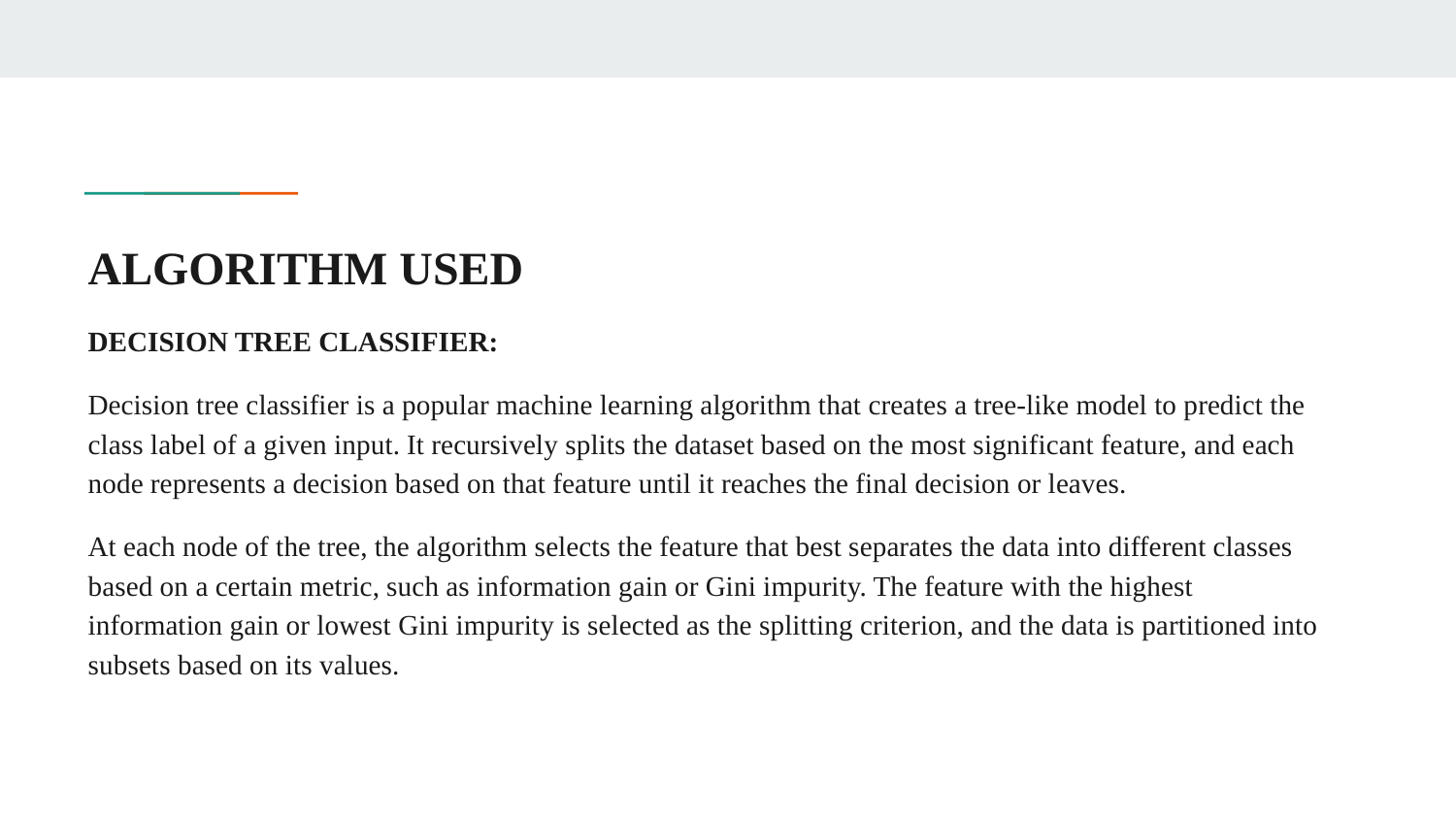

ALGORITHM USED
DECISION TREE CLASSIFIER:
Decision tree classifier is a popular machine learning algorithm that creates a tree-like model to predict the class label of a given input. It recursively splits the dataset based on the most significant feature, and each node represents a decision based on that feature until it reaches the final decision or leaves.
At each node of the tree, the algorithm selects the feature that best separates the data into different classes based on a certain metric, such as information gain or Gini impurity. The feature with the highest information gain or lowest Gini impurity is selected as the splitting criterion, and the data is partitioned into subsets based on its values.